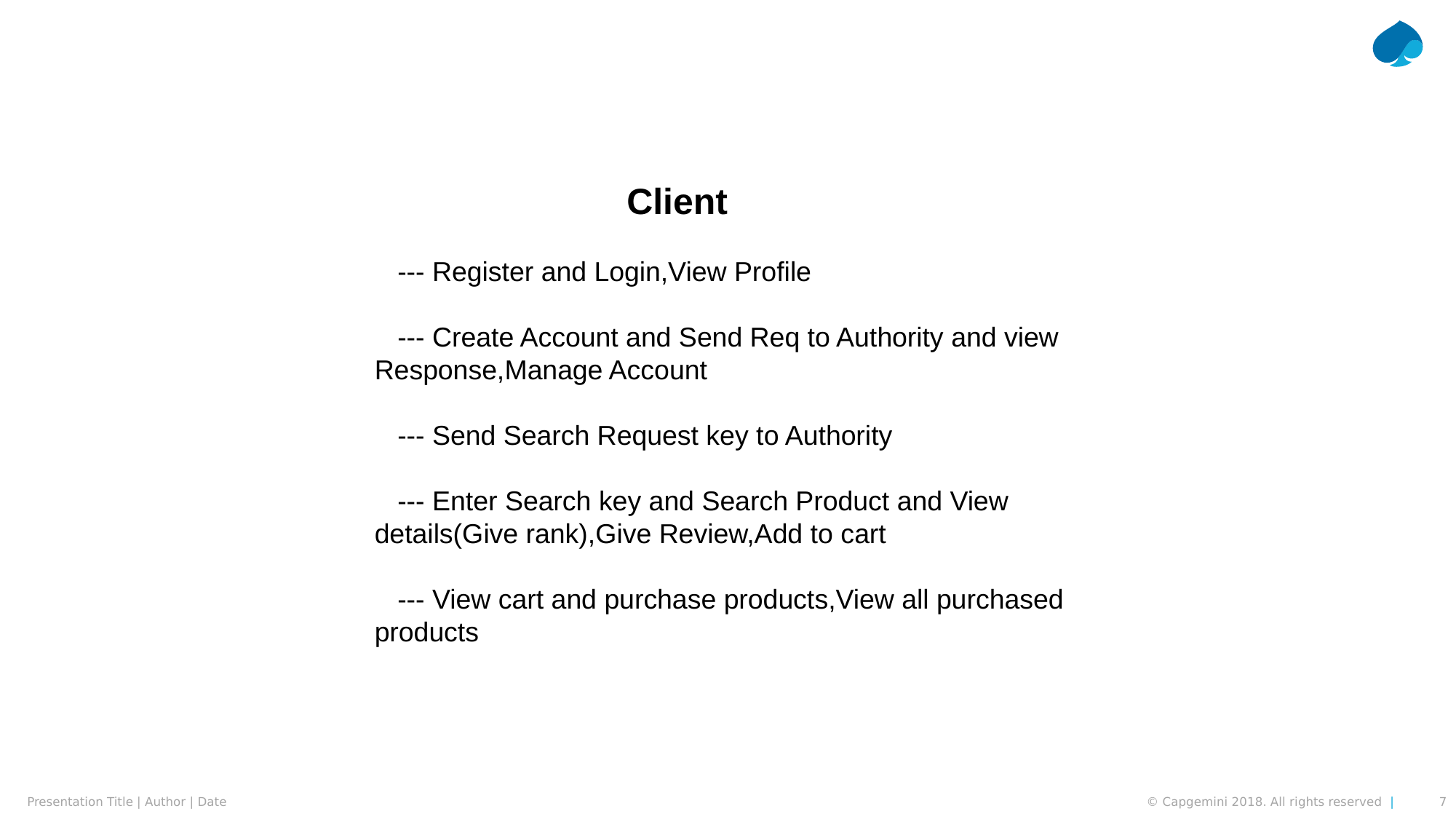

Client

   --- Register and Login,View Profile

   --- Create Account and Send Req to Authority and view Response,Manage Account

   --- Send Search Request key to Authority

   --- Enter Search key and Search Product and View details(Give rank),Give Review,Add to cart

   --- View cart and purchase products,View all purchased products